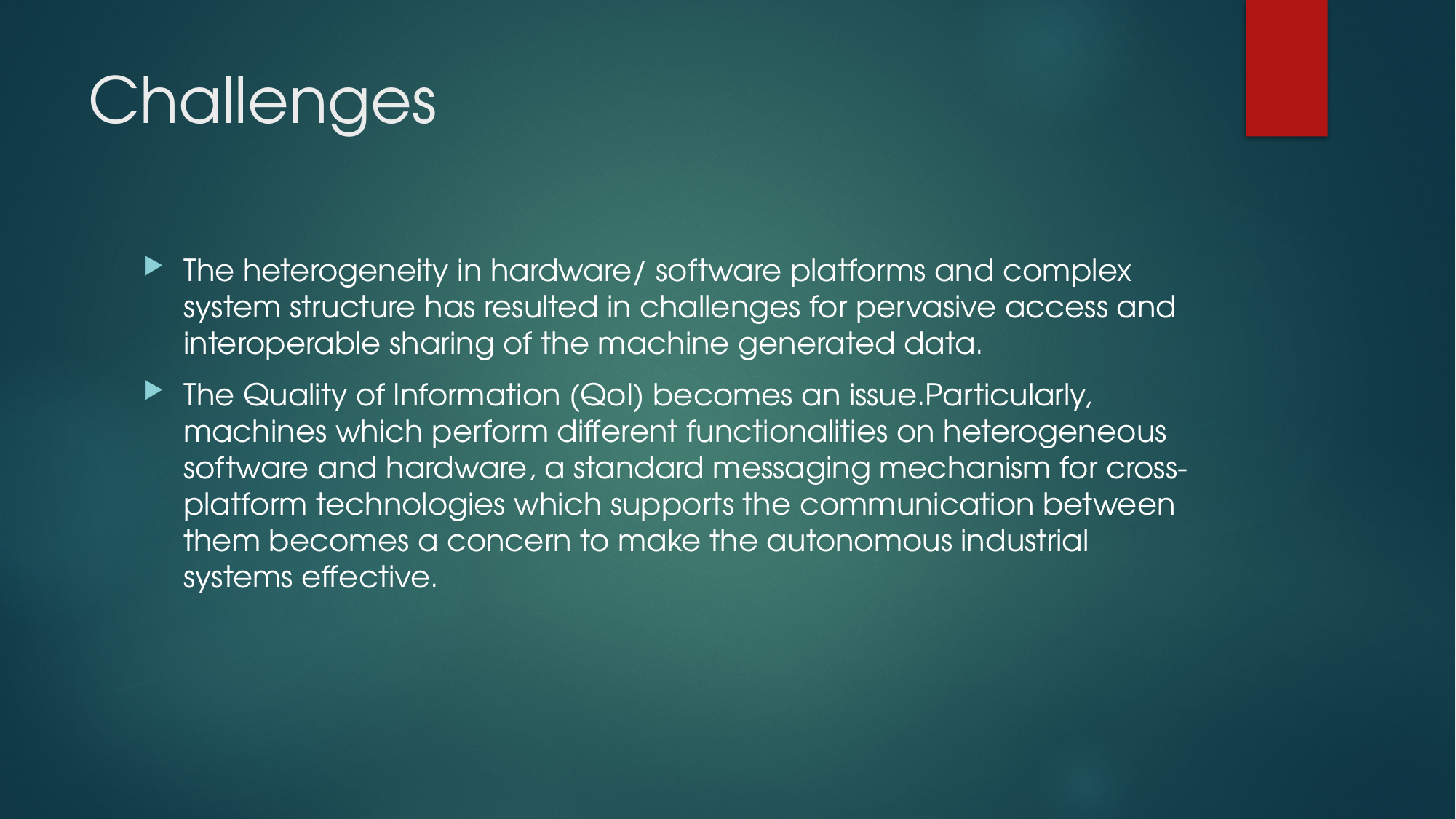

# Challenges
The heterogeneity in hardware/ software platforms and complex system structure has resulted in challenges for pervasive access and interoperable sharing of the machine generated data.
The Quality of Information (QoI) becomes an issue.Particularly, machines which perform different functionalities on heterogeneous software and hardware, a standard messaging mechanism for cross-platform technologies which supports the communication between them becomes a concern to make the autonomous industrial systems effective.